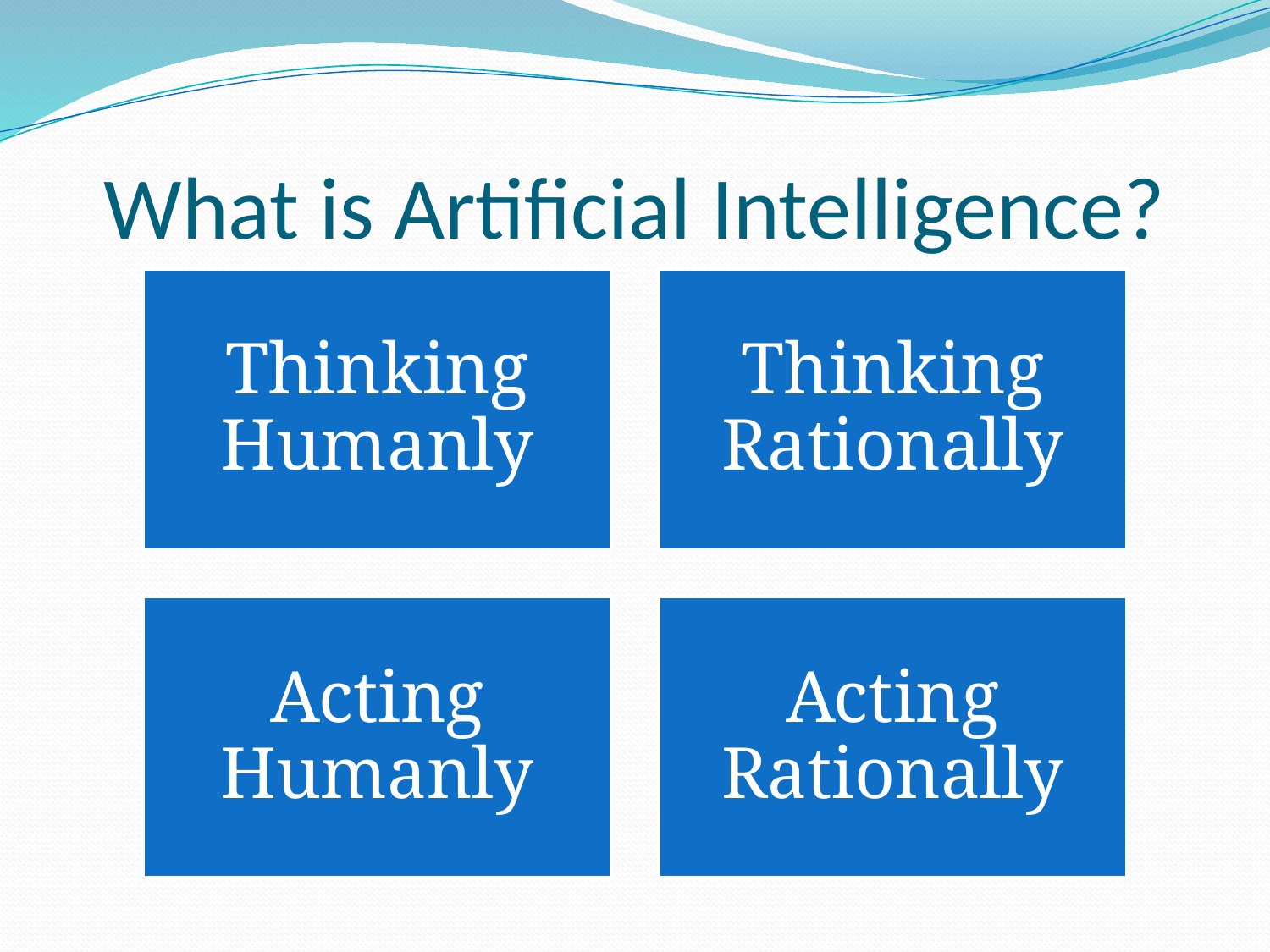

# What is Artificial Intelligence?
Thinking Humanly
Thinking Rationally
Acting Humanly
Acting Rationally